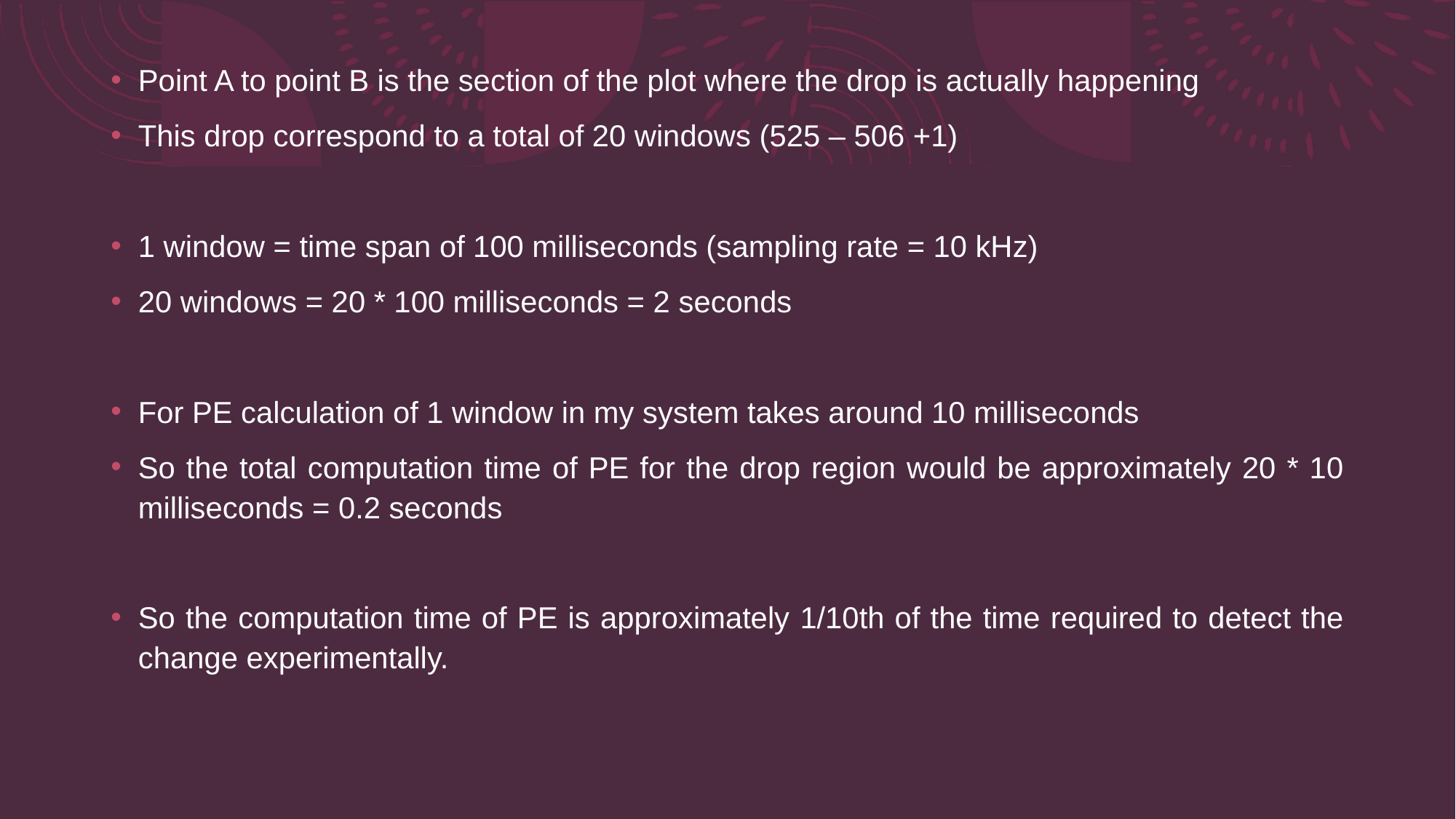

Point A to point B is the section of the plot where the drop is actually happening
This drop correspond to a total of 20 windows (525 – 506 +1)

1 window = time span of 100 milliseconds (sampling rate = 10 kHz)
20 windows = 20 * 100 milliseconds = 2 seconds

For PE calculation of 1 window in my system takes around 10 milliseconds
So the total computation time of PE for the drop region would be approximately 20 * 10 milliseconds = 0.2 seconds

So the computation time of PE is approximately 1/10th of the time required to detect the change experimentally.